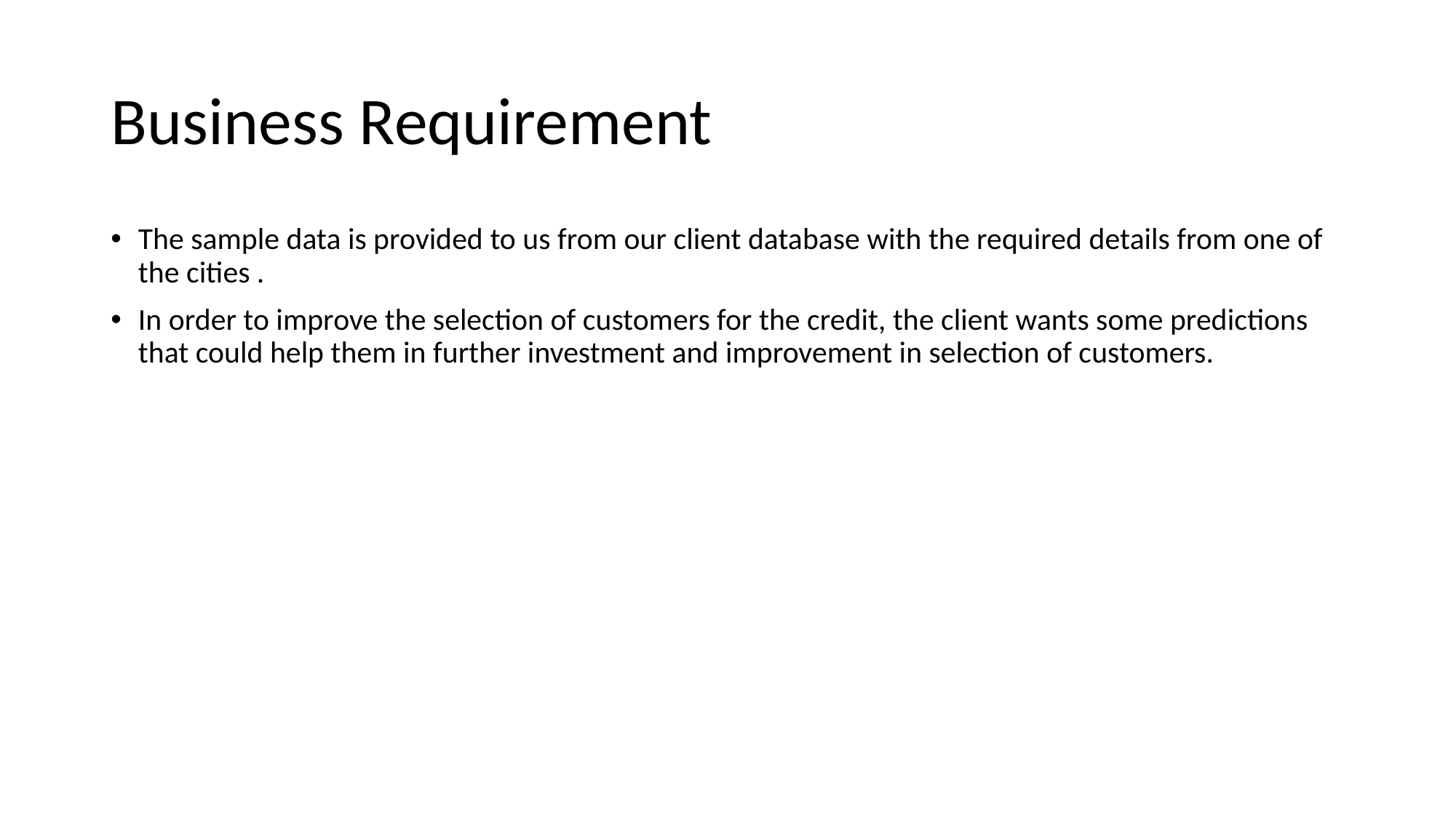

# Business Requirement
The sample data is provided to us from our client database with the required details from one of the cities .
In order to improve the selection of customers for the credit, the client wants some predictions that could help them in further investment and improvement in selection of customers.